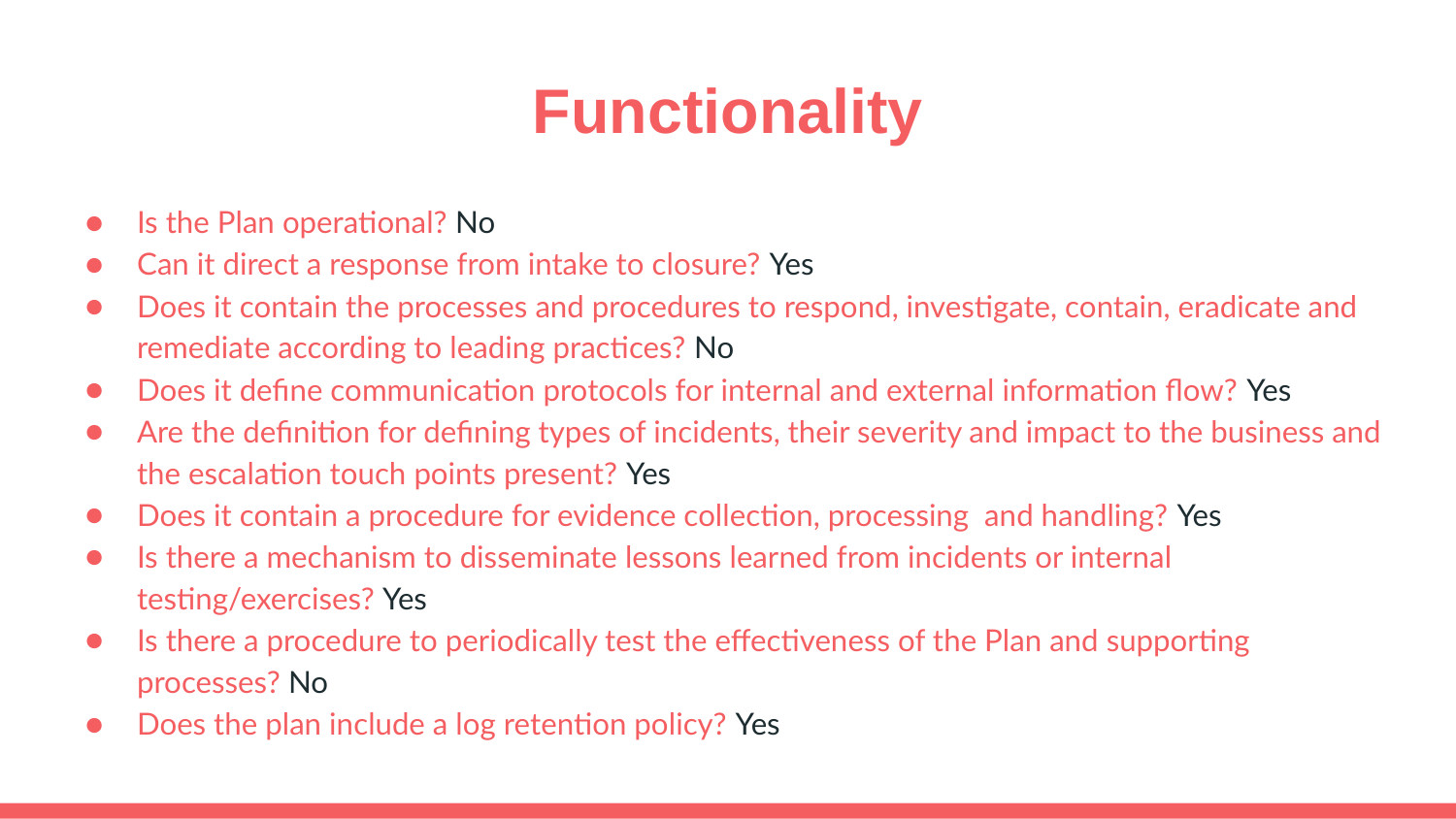

# Functionality
Is the Plan operational? No
Can it direct a response from intake to closure? Yes
Does it contain the processes and procedures to respond, investigate, contain, eradicate and remediate according to leading practices? No
Does it define communication protocols for internal and external information flow? Yes
Are the definition for defining types of incidents, their severity and impact to the business and the escalation touch points present? Yes
Does it contain a procedure for evidence collection, processing  and handling? Yes
Is there a mechanism to disseminate lessons learned from incidents or internal testing/exercises? Yes
Is there a procedure to periodically test the effectiveness of the Plan and supporting processes? No
Does the plan include a log retention policy? Yes